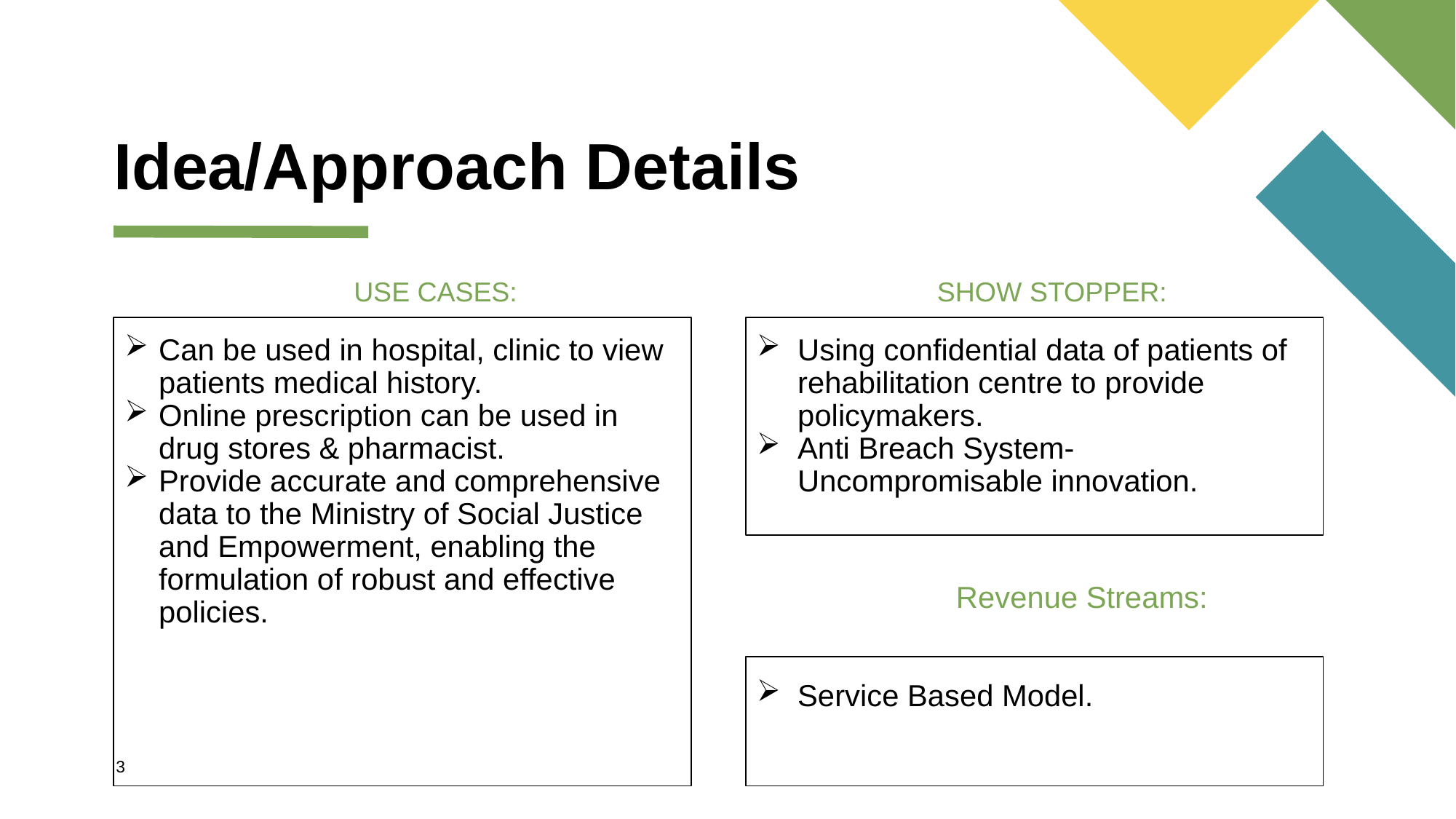

# Idea/Approach Details
                              USE CASES:
                          SHOW STOPPER:
Can be used in hospital, clinic to view patients medical history.
Online prescription can be used in drug stores & pharmacist.
Provide accurate and comprehensive data to the Ministry of Social Justice and Empowerment, enabling the formulation of robust and effective policies.
Using confidential data of patients of rehabilitation centre to provide policymakers.
Anti Breach System- Uncompromisable innovation.

                          Revenue Streams:
Service Based Model.
3